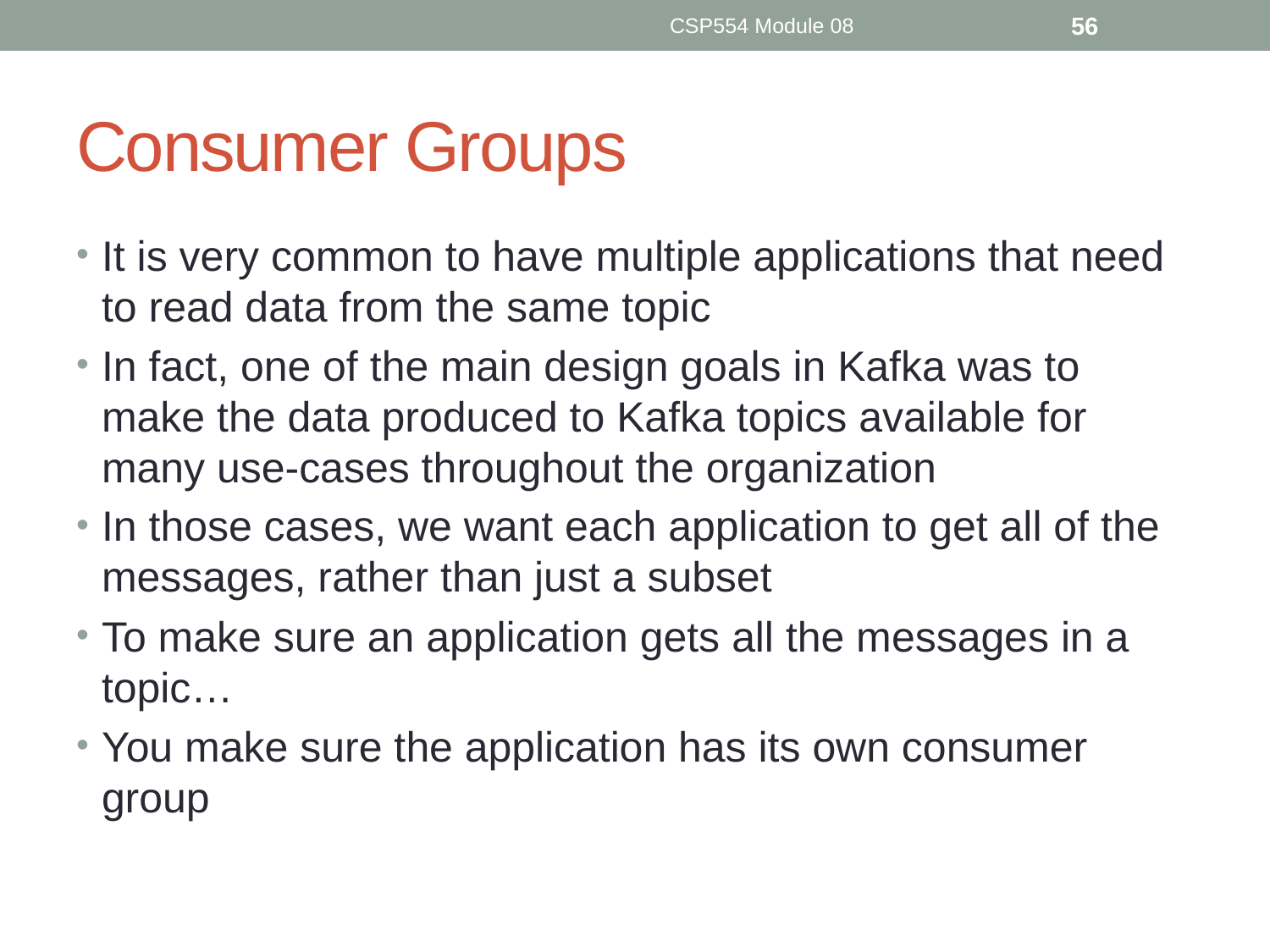

CSP554 Module 08
56
# Consumer Groups
It is very common to have multiple applications that need to read data from the same topic
In fact, one of the main design goals in Kafka was to make the data produced to Kafka topics available for many use-cases throughout the organization
In those cases, we want each application to get all of the messages, rather than just a subset
To make sure an application gets all the messages in a topic…
You make sure the application has its own consumer group